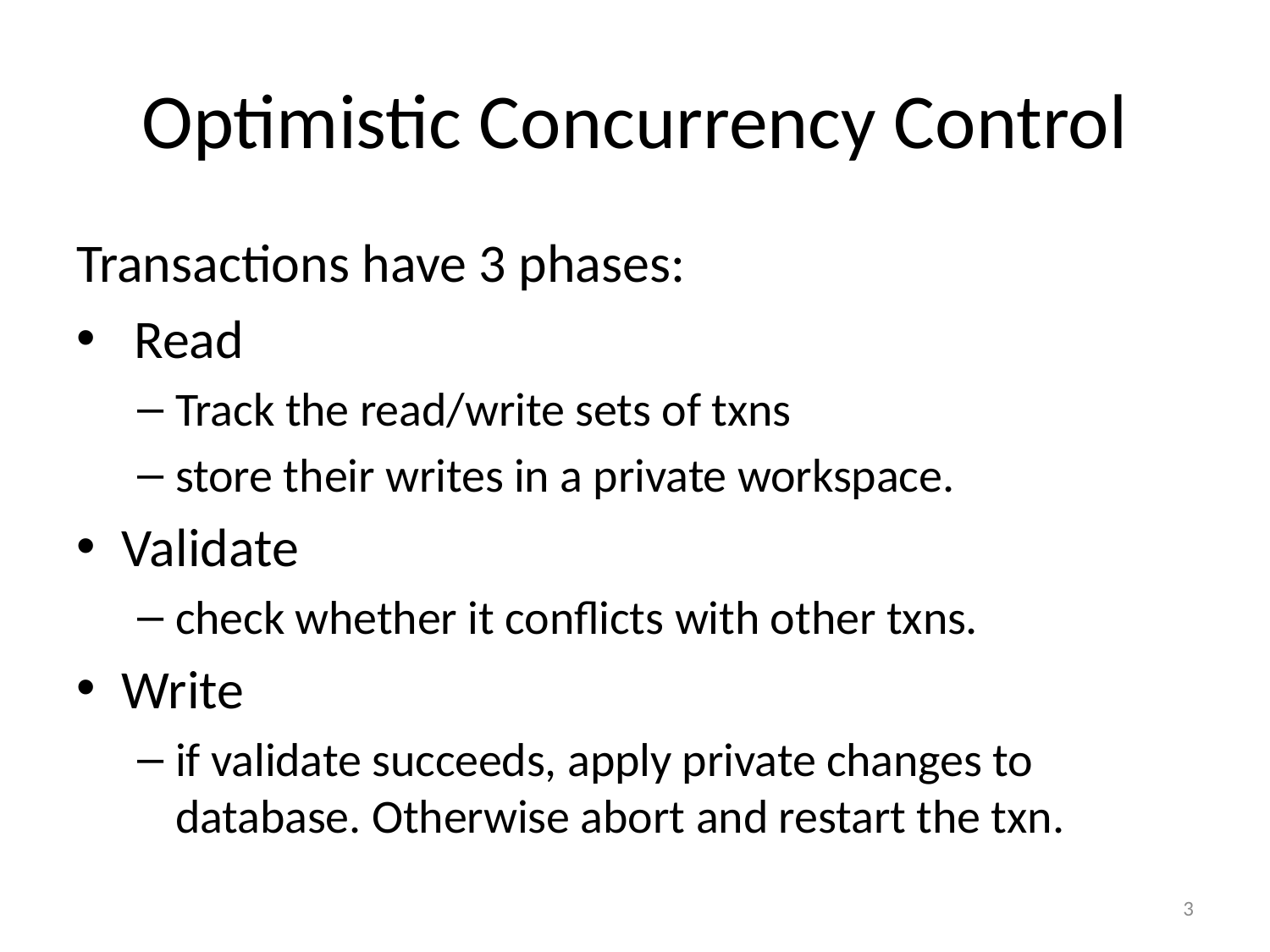

# Optimistic Concurrency Control
Transactions have 3 phases:
 Read
Track the read/write sets of txns
store their writes in a private workspace.
Validate
check whether it conflicts with other txns.
Write
if validate succeeds, apply private changes to database. Otherwise abort and restart the txn.
3